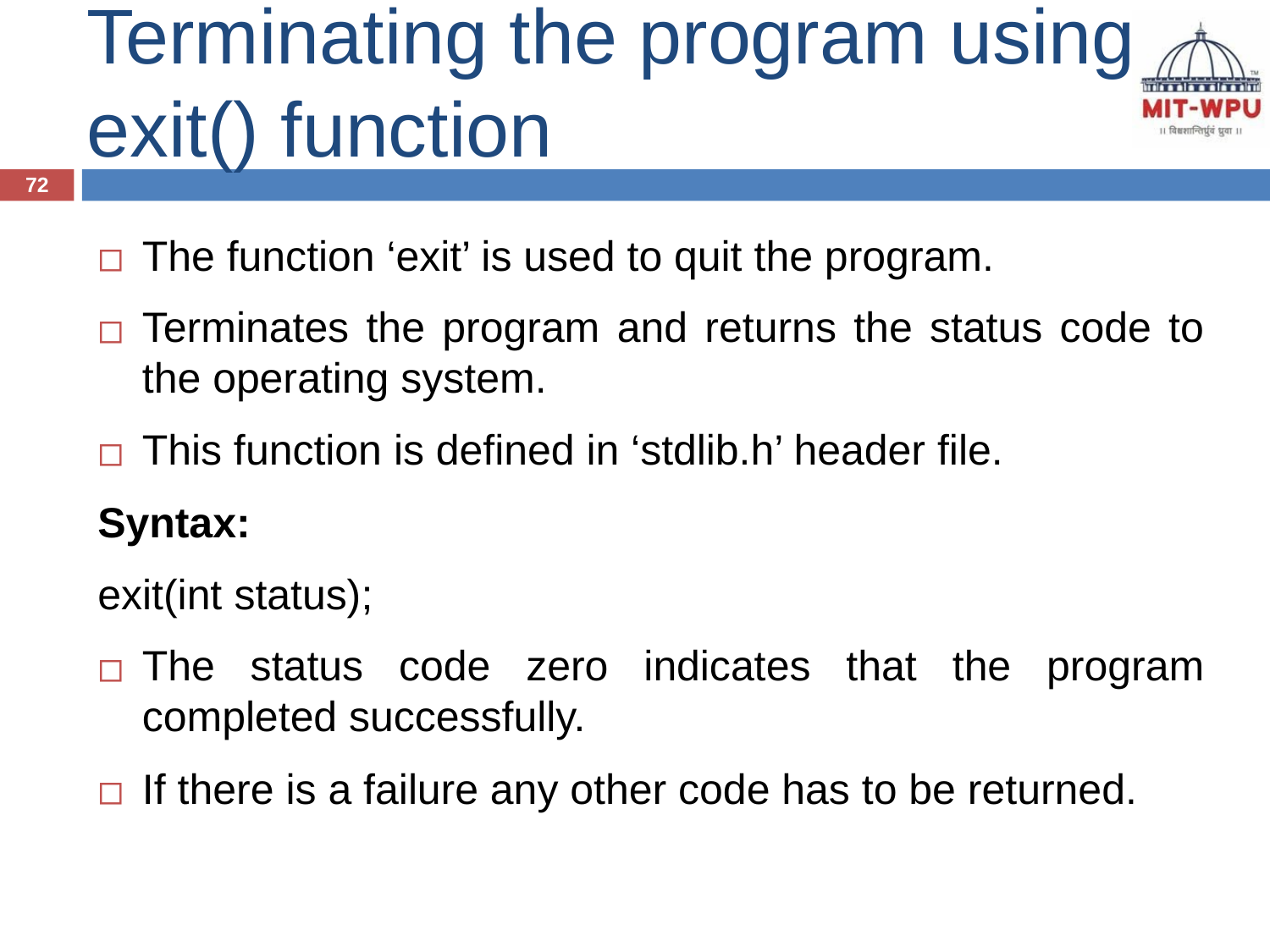

# Terminating the program using exit() function
72
The function ‘exit’ is used to quit the program.
Terminates the program and returns the status code to the operating system.
This function is defined in ‘stdlib.h’ header file.
Syntax:
exit(int status);
The status code zero indicates that the program completed successfully.
If there is a failure any other code has to be returned.